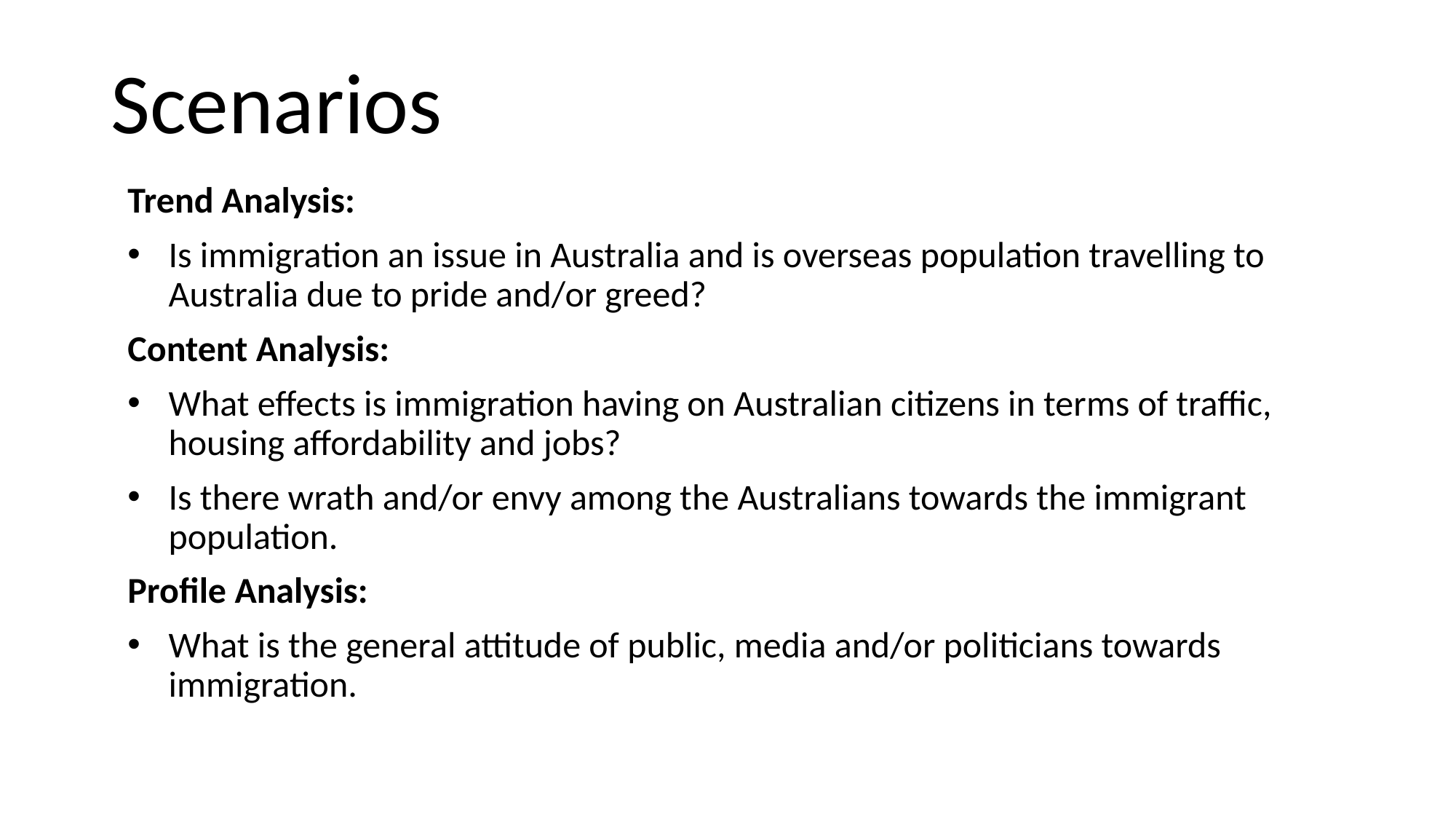

# Scenarios
Trend Analysis:
Is immigration an issue in Australia and is overseas population travelling to Australia due to pride and/or greed?
Content Analysis:
What effects is immigration having on Australian citizens in terms of traffic, housing affordability and jobs?
Is there wrath and/or envy among the Australians towards the immigrant population.
Profile Analysis:
What is the general attitude of public, media and/or politicians towards immigration.